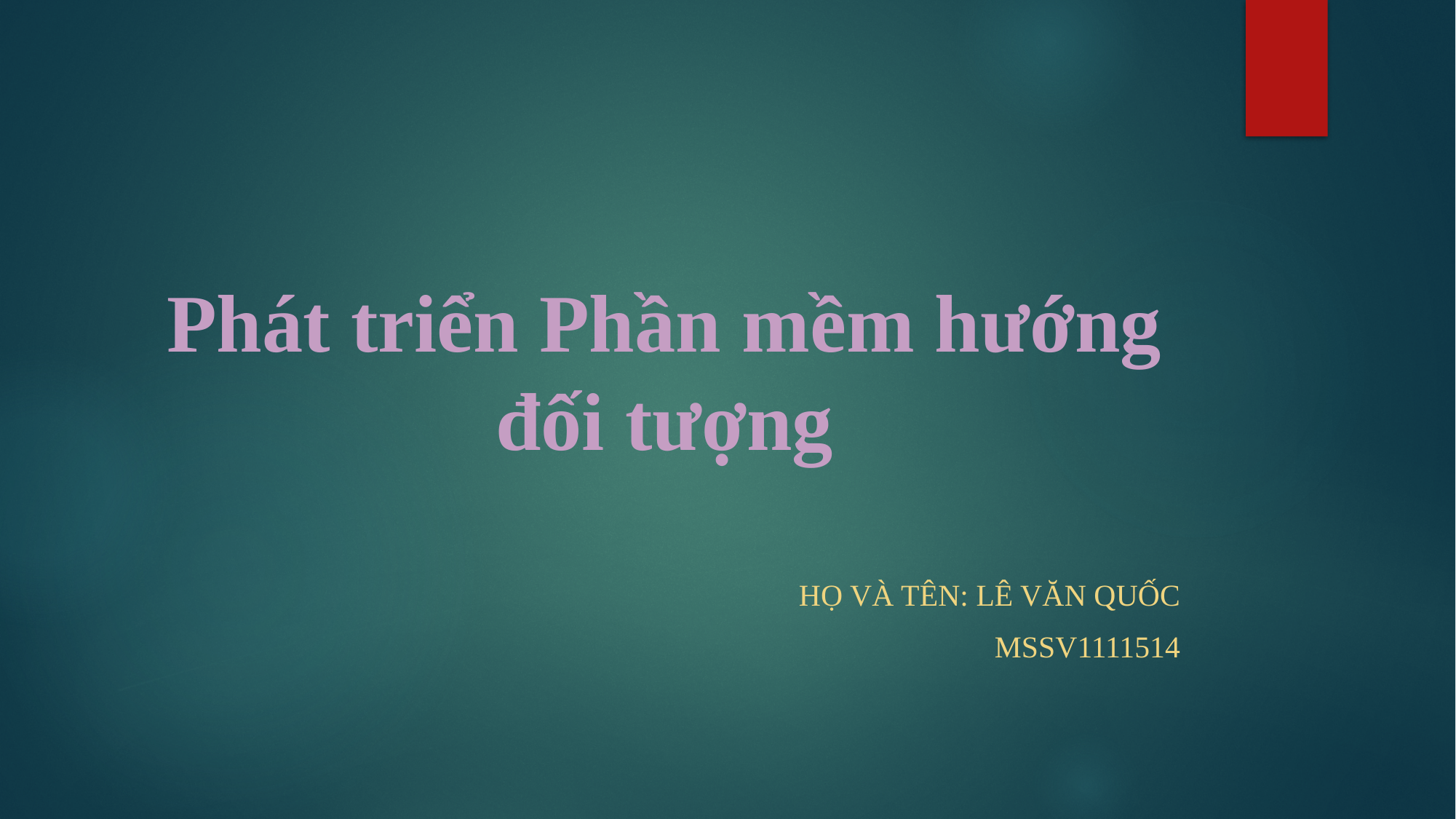

# Phát triển Phần mềm hướng đối tượng
Họ và Tên: Lê Văn Quốc
MSSV1111514